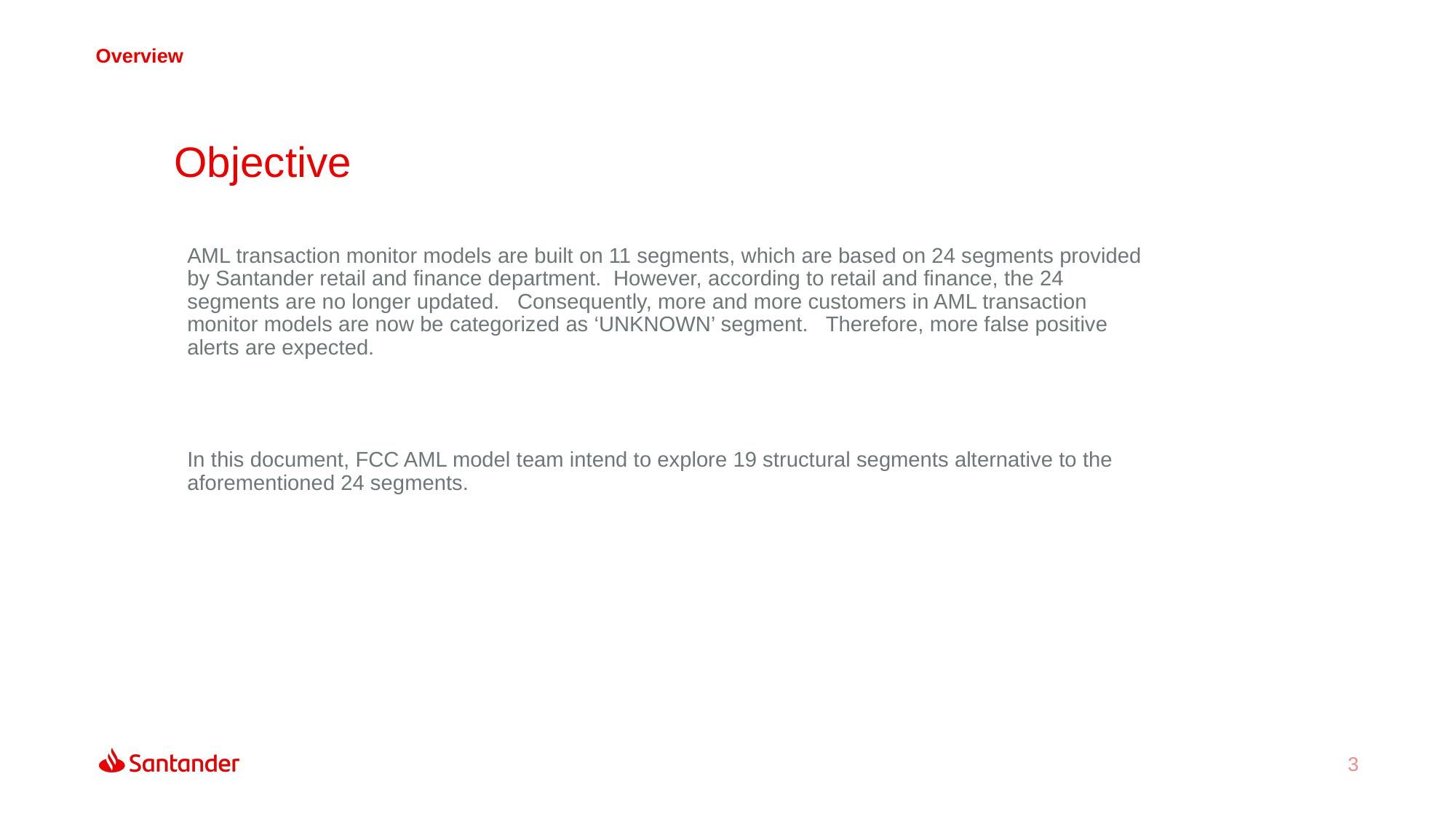

Overview
# Objective
AML transaction monitor models are built on 11 segments, which are based on 24 segments provided by Santander retail and finance department.  However, according to retail and finance, the 24 segments are no longer updated.   Consequently, more and more customers in AML transaction monitor models are now be categorized as ‘UNKNOWN’ segment.   Therefore, more false positive alerts are expected.

In this document, FCC AML model team intend to explore 19 structural segments alternative to the aforementioned 24 segments.
3